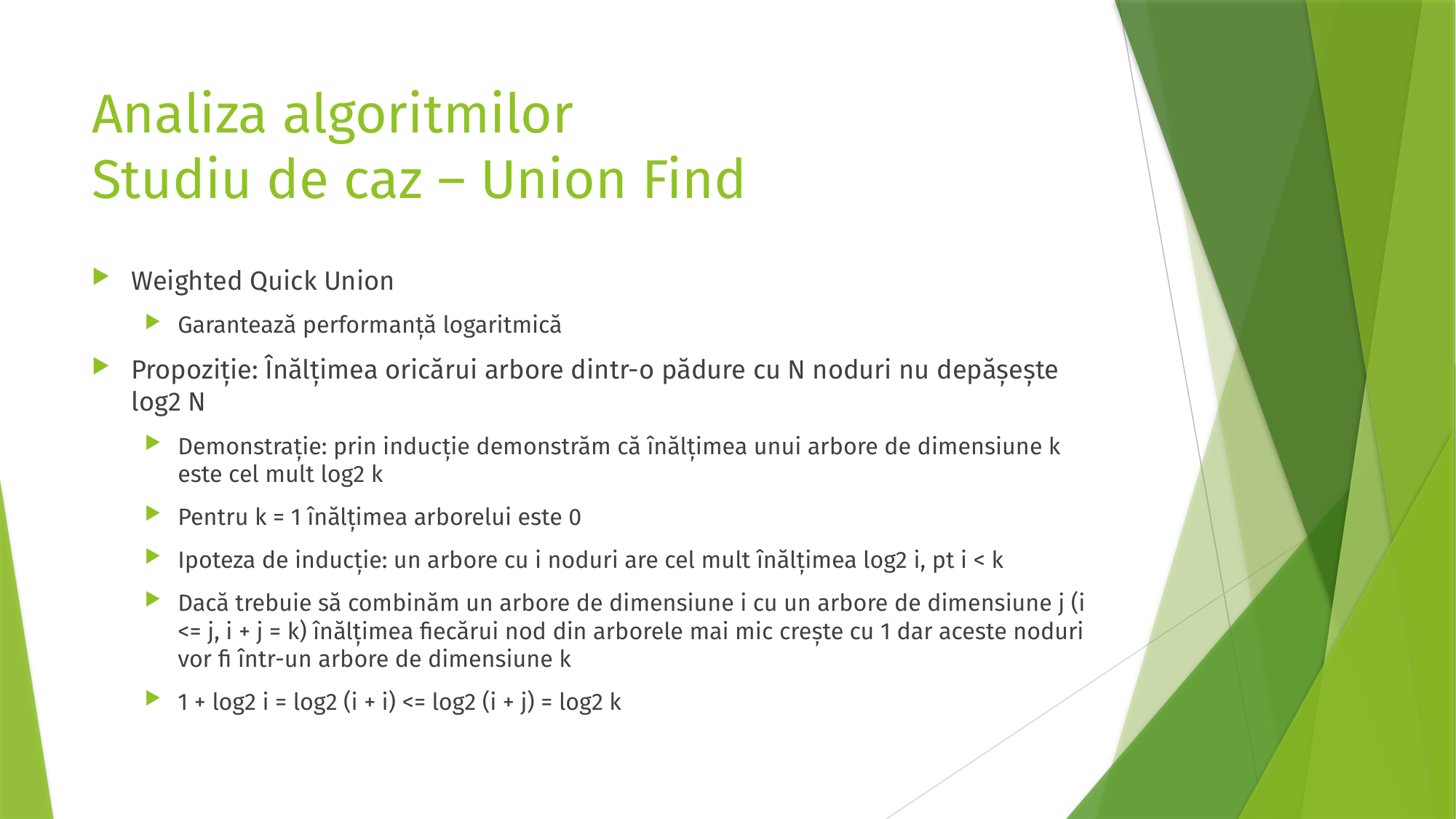

# Analiza algoritmilor Studiu de caz – Union Find
Weighted Quick Union
Garantează performanță logaritmică
Propoziție: Înălțimea oricărui arbore dintr-o pădure cu N noduri nu depășește log2 N
Demonstrație: prin inducție demonstrăm că înălțimea unui arbore de dimensiune k este cel mult log2 k
Pentru k = 1 înălțimea arborelui este 0
Ipoteza de inducție: un arbore cu i noduri are cel mult înălțimea log2 i, pt i < k
Dacă trebuie să combinăm un arbore de dimensiune i cu un arbore de dimensiune j (i <= j, i + j = k) înălțimea fiecărui nod din arborele mai mic crește cu 1 dar aceste noduri vor fi într-un arbore de dimensiune k
1 + log2 i = log2 (i + i) <= log2 (i + j) = log2 k